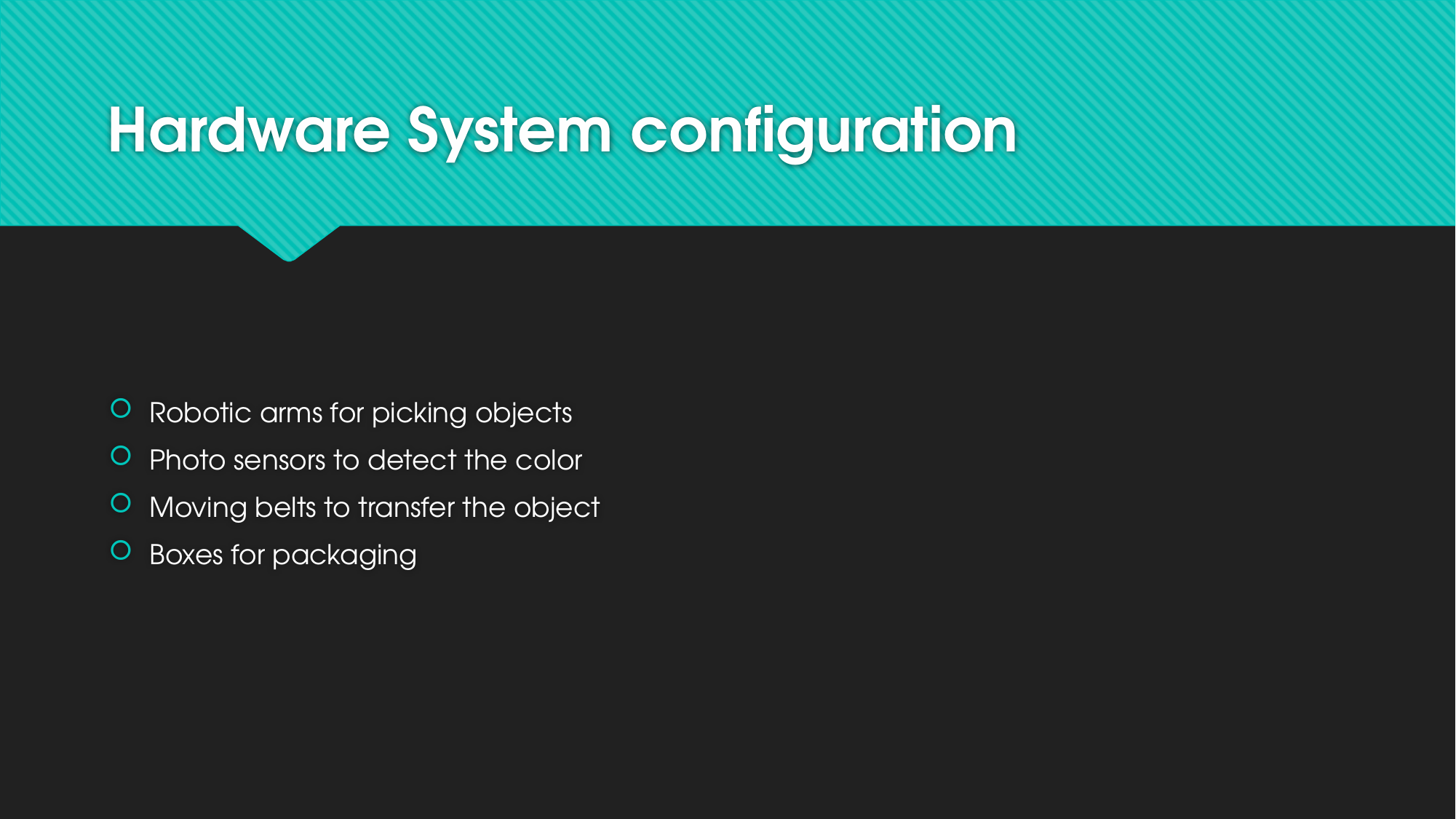

# Hardware System configuration
Robotic arms for picking objects
Photo sensors to detect the color
Moving belts to transfer the object
Boxes for packaging